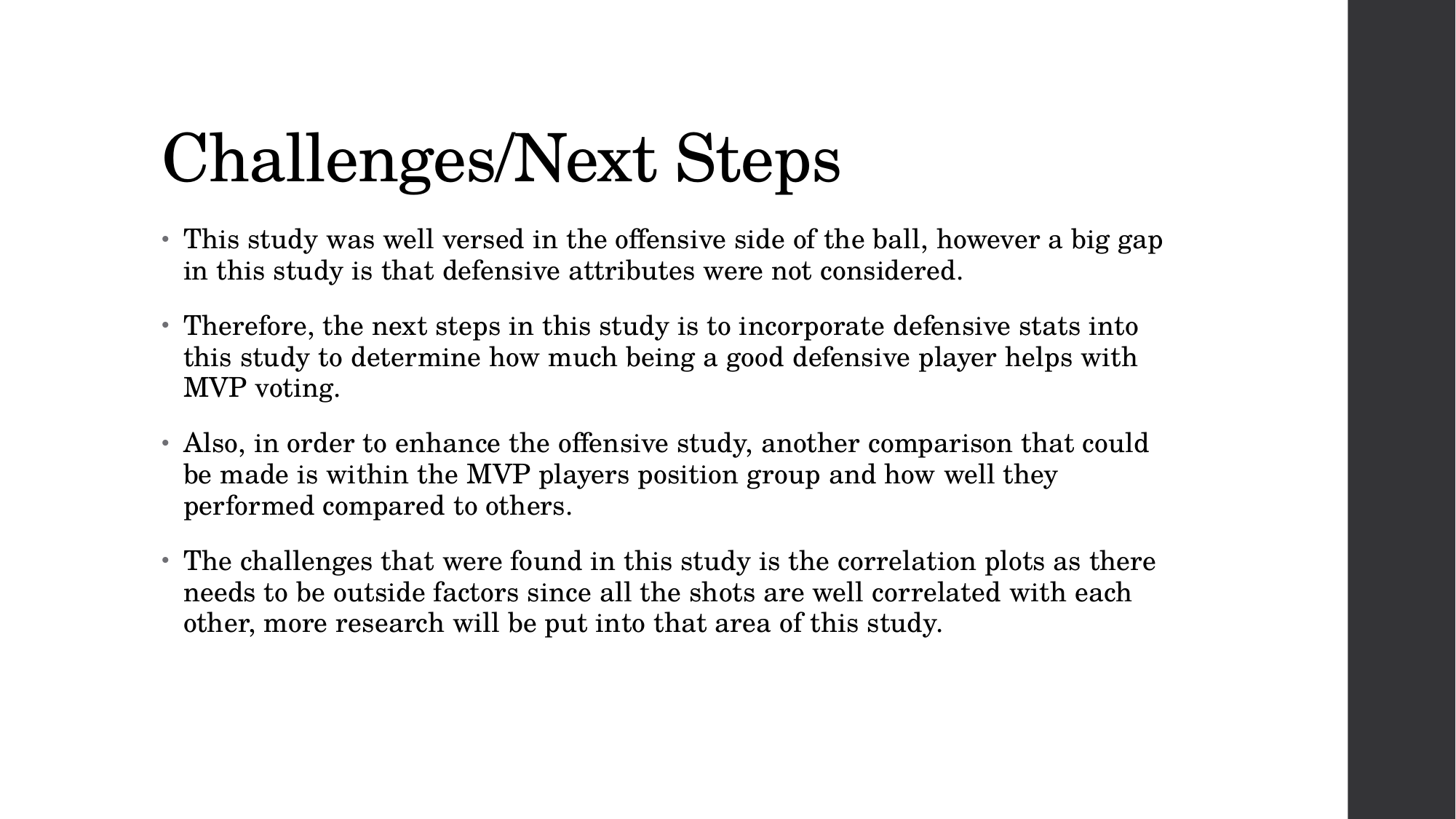

# Challenges/Next Steps
This study was well versed in the offensive side of the ball, however a big gap in this study is that defensive attributes were not considered.
Therefore, the next steps in this study is to incorporate defensive stats into this study to determine how much being a good defensive player helps with MVP voting.
Also, in order to enhance the offensive study, another comparison that could be made is within the MVP players position group and how well they performed compared to others.
The challenges that were found in this study is the correlation plots as there needs to be outside factors since all the shots are well correlated with each other, more research will be put into that area of this study.